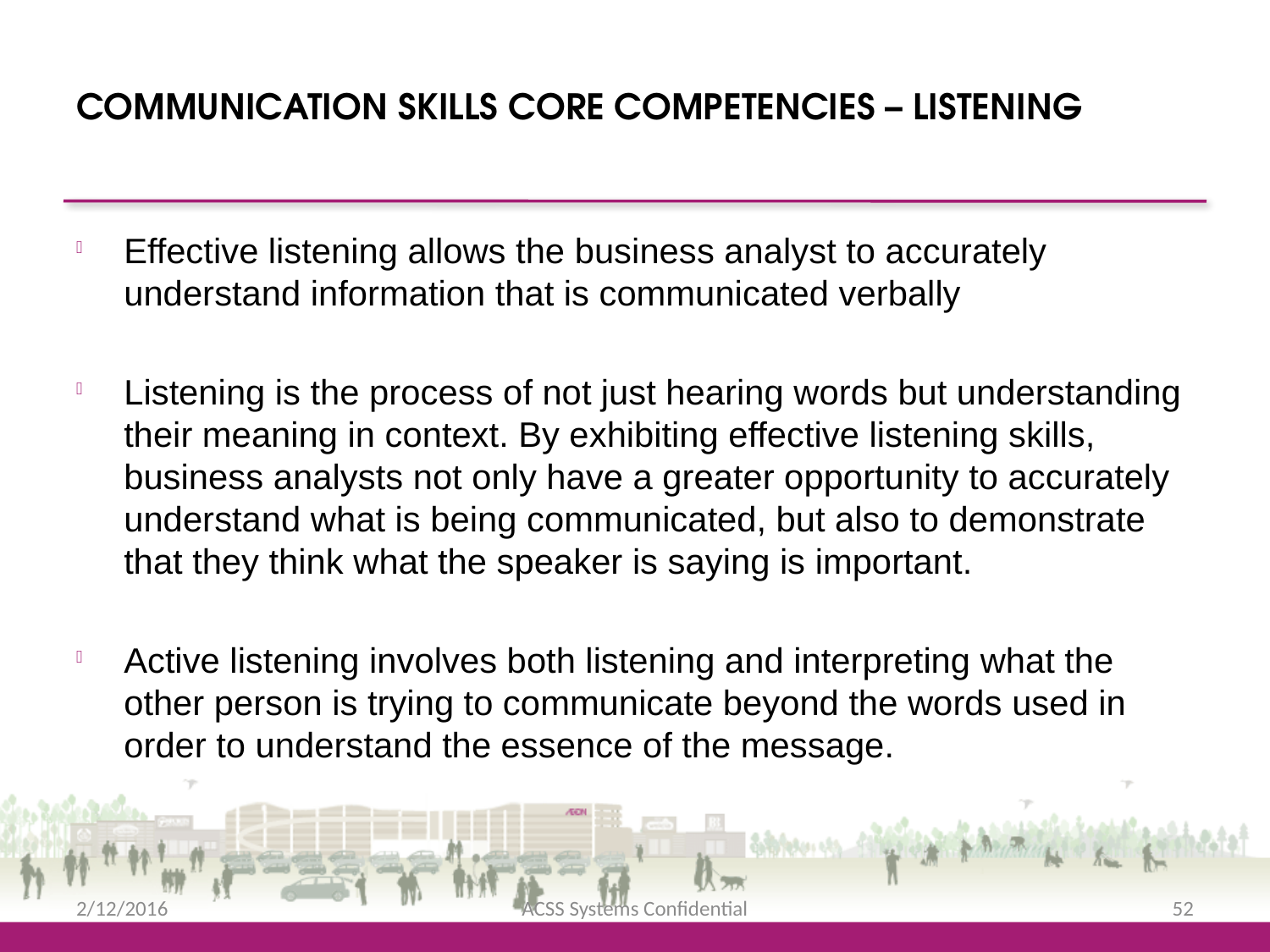

Communication Skills Core Competencies – Listening
Effective listening allows the business analyst to accurately understand information that is communicated verbally

Listening is the process of not just hearing words but understanding their meaning in context. By exhibiting effective listening skills, business analysts not only have a greater opportunity to accurately understand what is being communicated, but also to demonstrate that they think what the speaker is saying is important.

Active listening involves both listening and interpreting what the other person is trying to communicate beyond the words used in order to understand the essence of the message.
2/12/2016
ACSS Systems Confidential
52